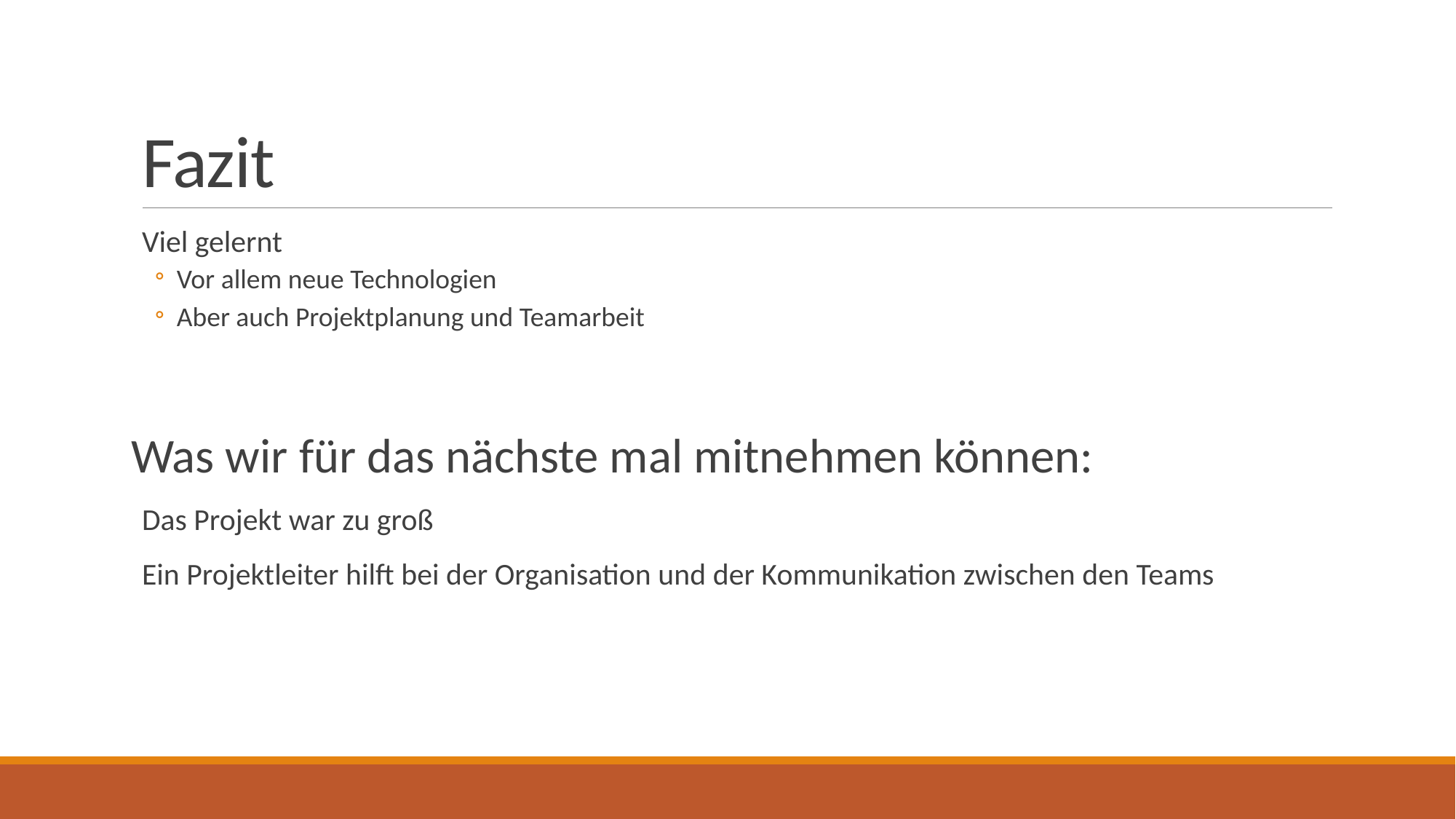

# Fazit
Viel gelernt
Vor allem neue Technologien
Aber auch Projektplanung und Teamarbeit

Was wir für das nächste mal mitnehmen können:
Das Projekt war zu groß
Ein Projektleiter hilft bei der Organisation und der Kommunikation zwischen den Teams